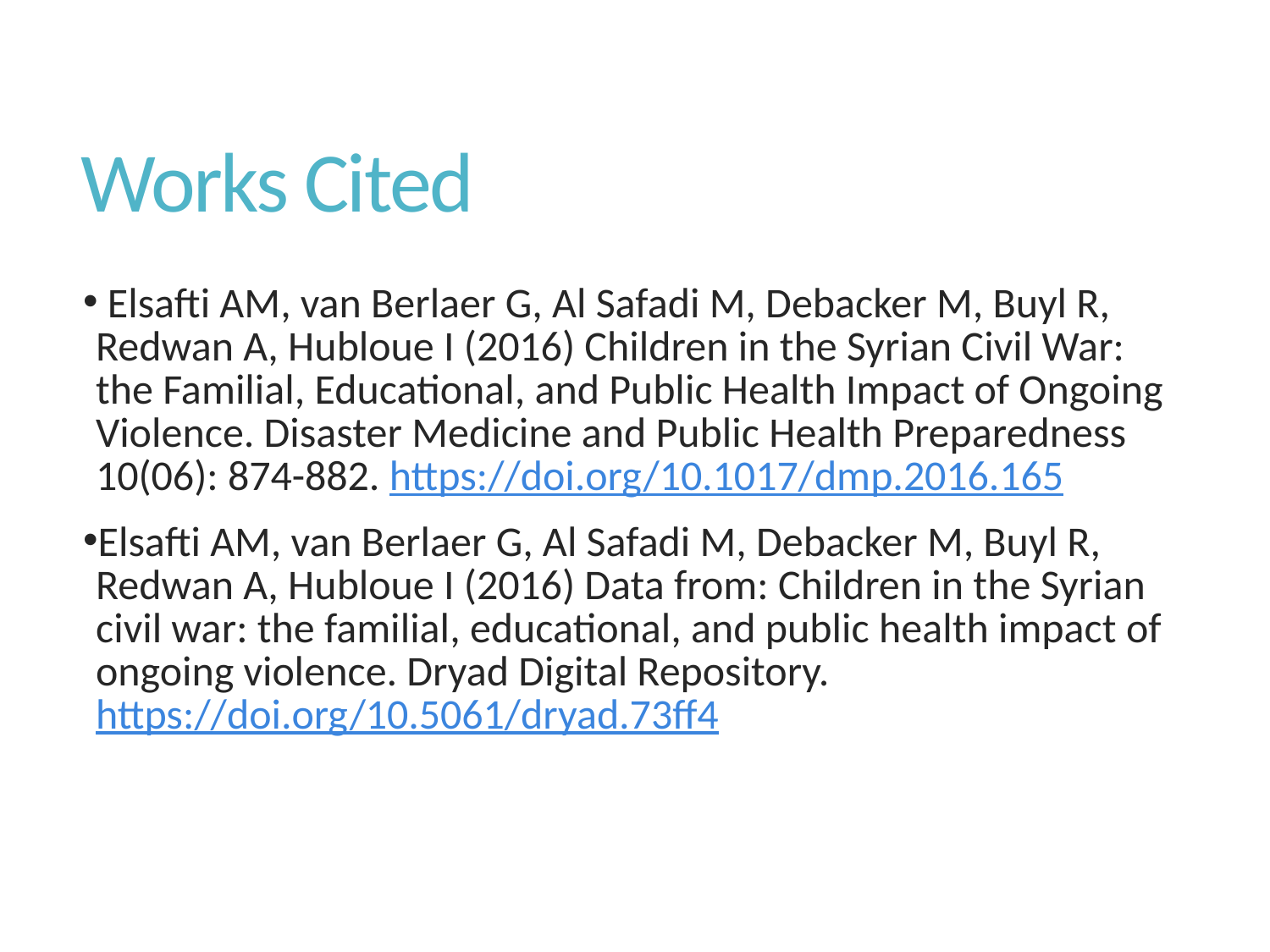

# Works Cited
 Elsafti AM, van Berlaer G, Al Safadi M, Debacker M, Buyl R, Redwan A, Hubloue I (2016) Children in the Syrian Civil War: the Familial, Educational, and Public Health Impact of Ongoing Violence. Disaster Medicine and Public Health Preparedness 10(06): 874-882. https://doi.org/10.1017/dmp.2016.165
Elsafti AM, van Berlaer G, Al Safadi M, Debacker M, Buyl R, Redwan A, Hubloue I (2016) Data from: Children in the Syrian civil war: the familial, educational, and public health impact of ongoing violence. Dryad Digital Repository. https://doi.org/10.5061/dryad.73ff4